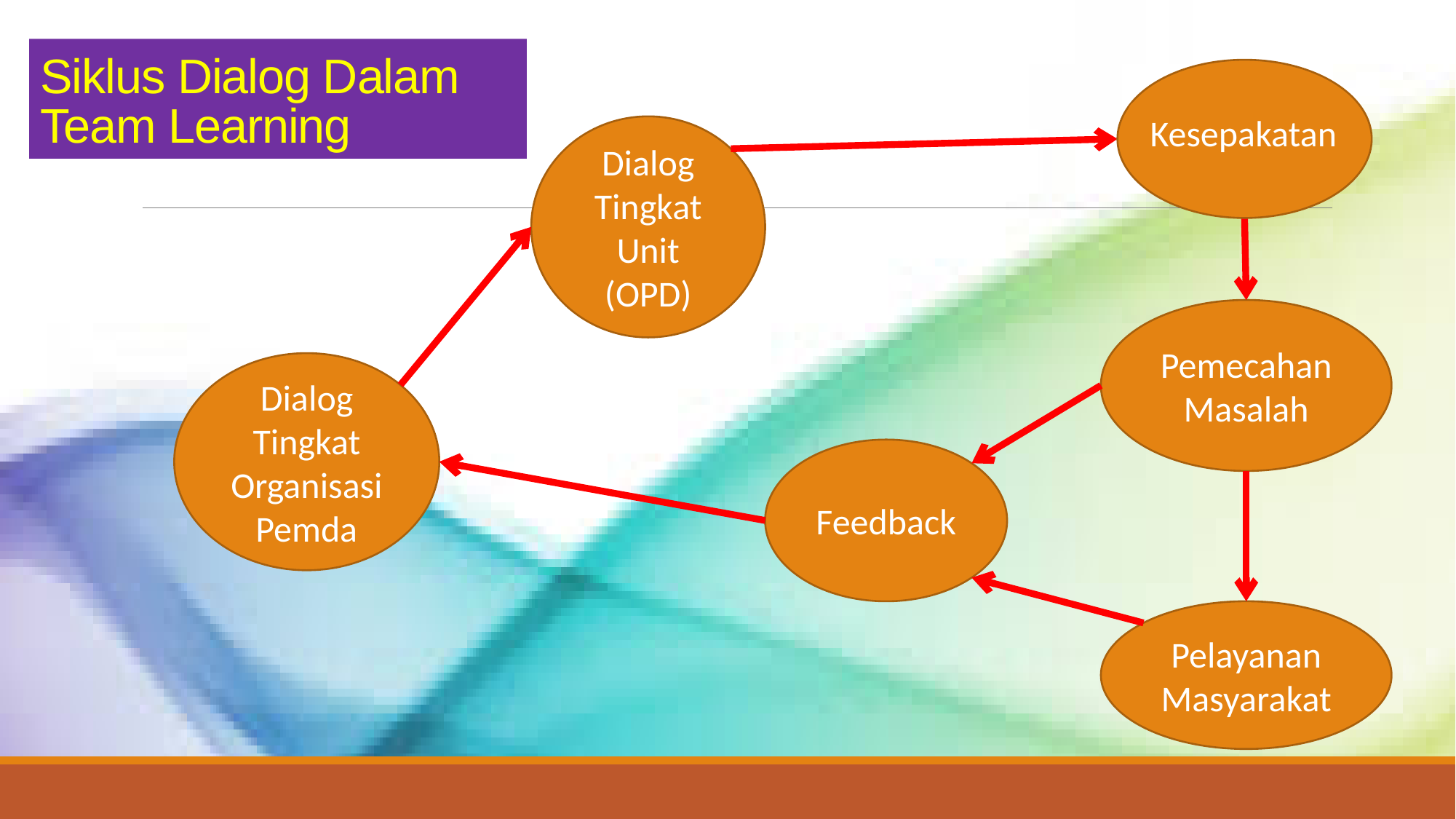

# Siklus Dialog Dalam Team Learning

Kesepakatan
Dialog Tingkat Unit (OPD)
Pemecahan Masalah
Dialog Tingkat Organisasi Pemda
Feedback
Pelayanan Masyarakat